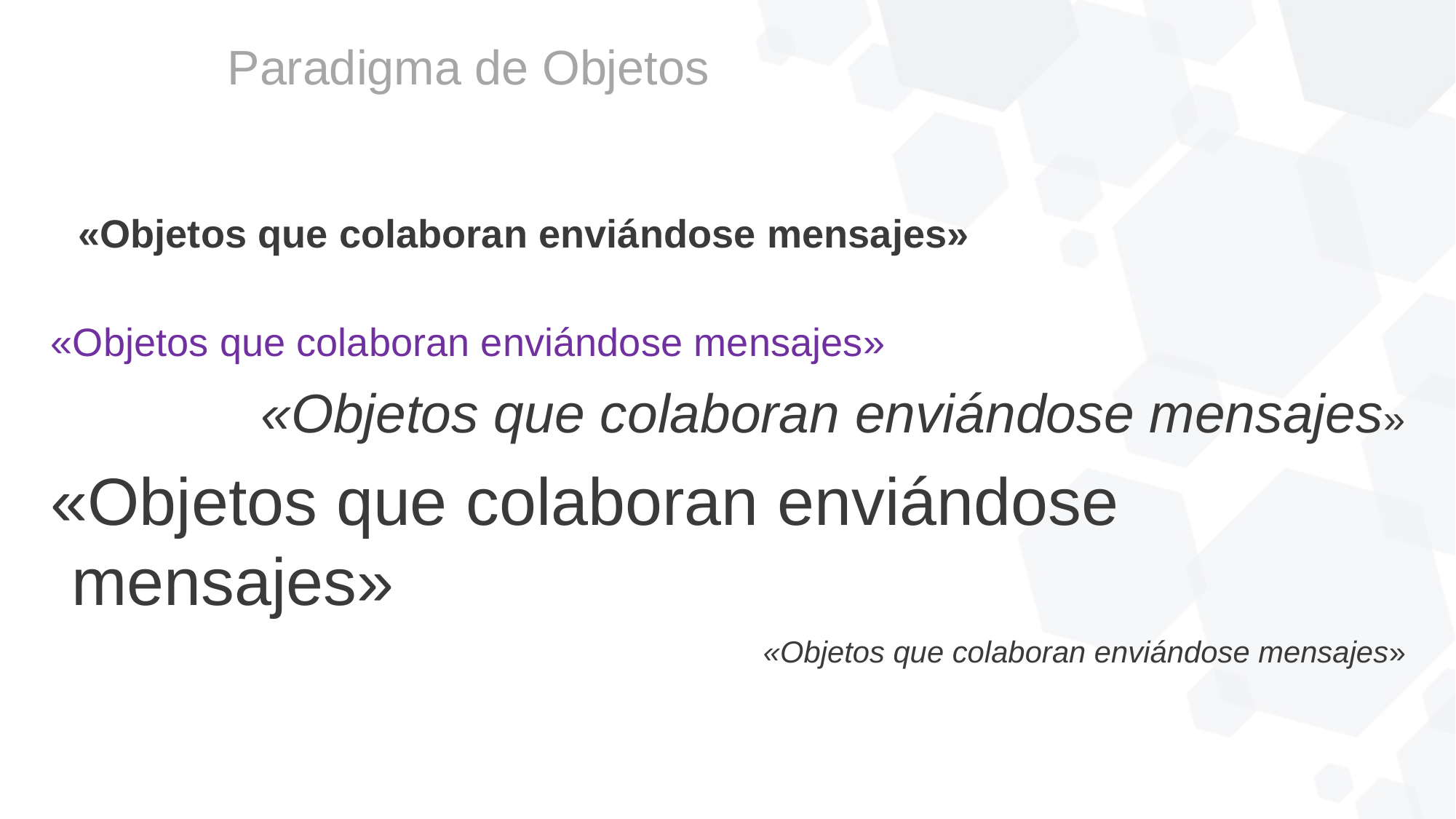

Paradigma de Objetos

«Objetos que colaboran enviándose mensajes»

«Objetos que colaboran enviándose mensajes»
«Objetos que colaboran enviándose mensajes»
«Objetos que colaboran enviándose mensajes»
«Objetos que colaboran enviándose mensajes»